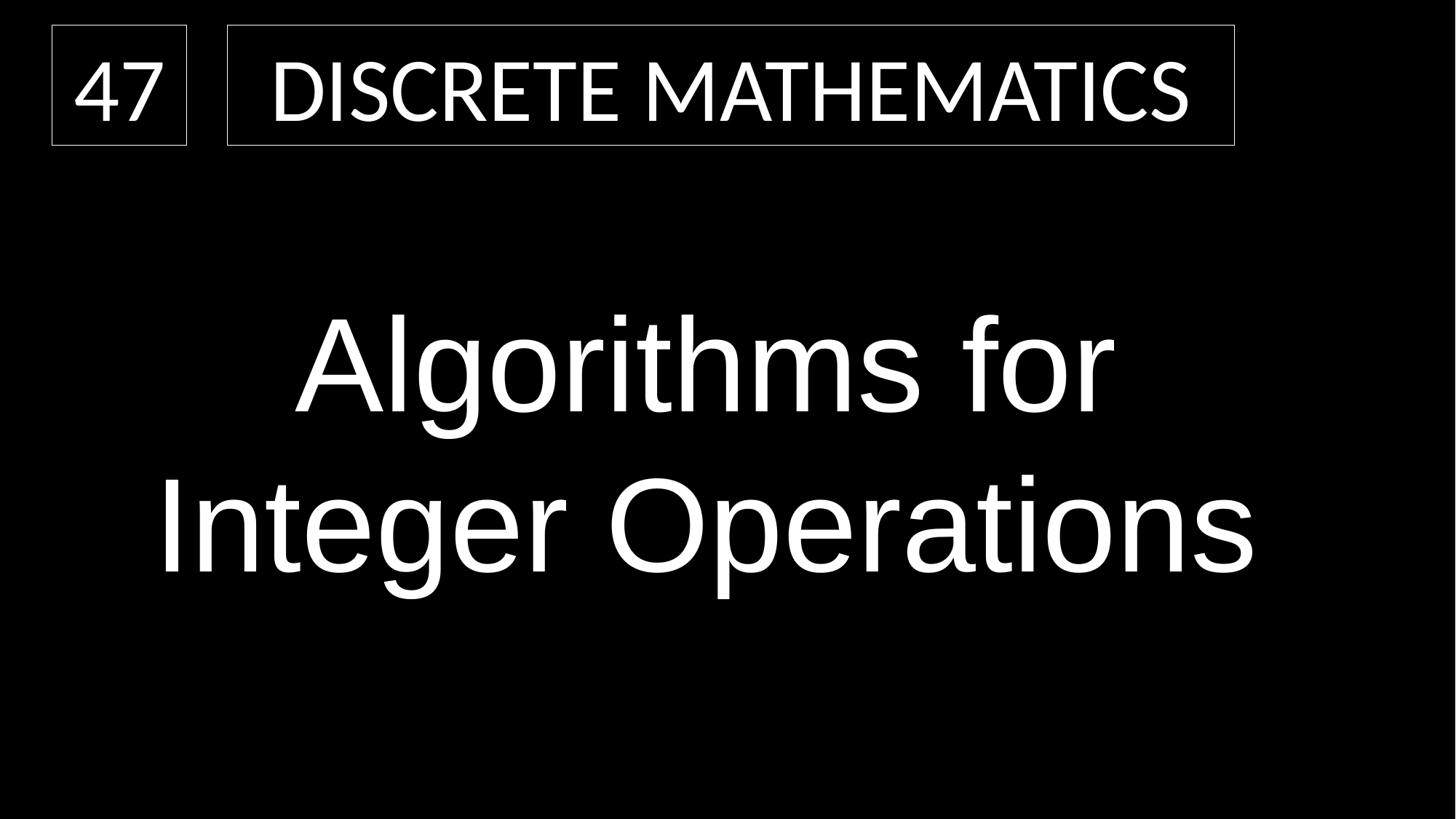

47
Discrete Mathematics
Algorithms for Integer Operations